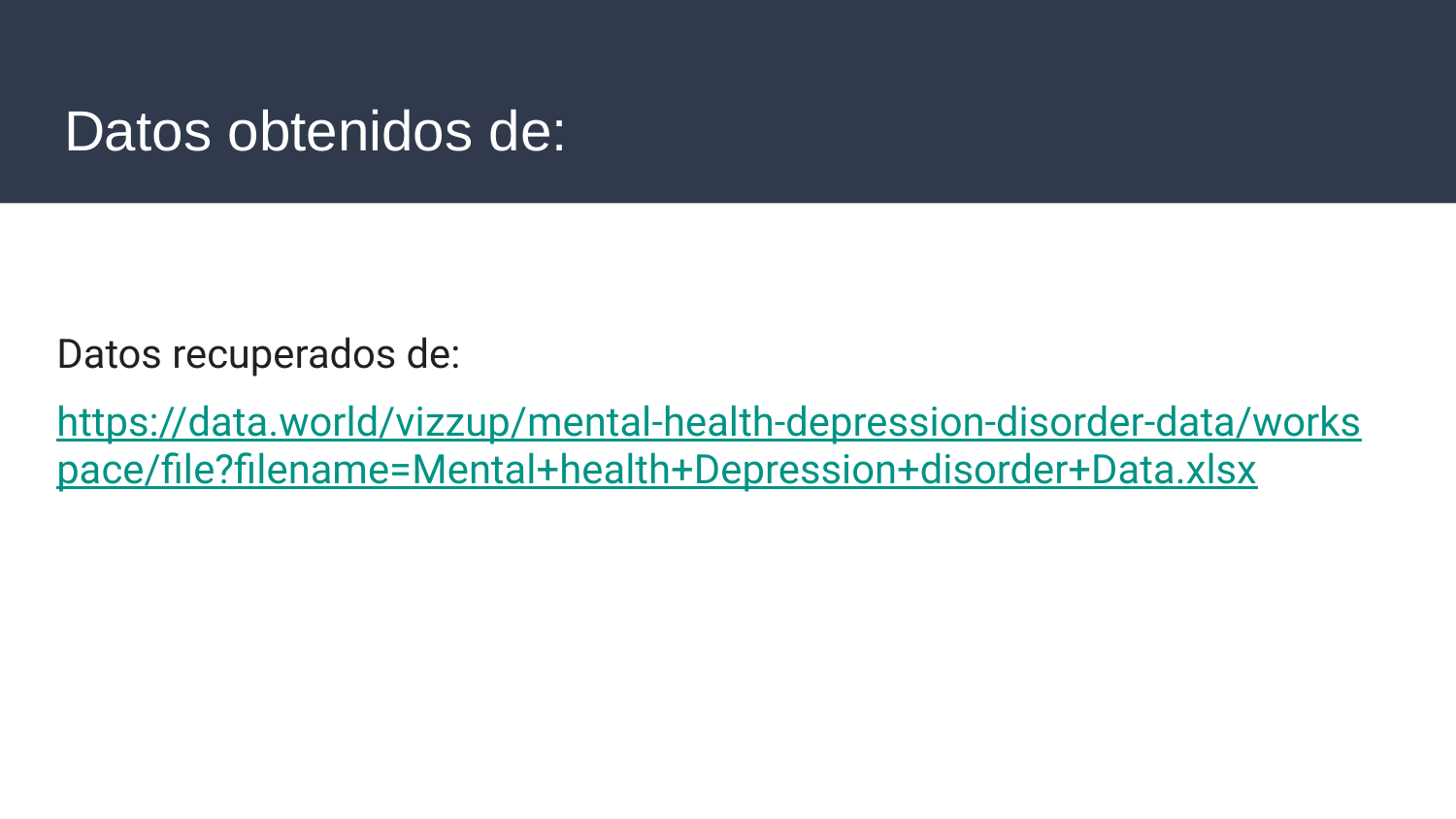

# Datos obtenidos de:

Datos recuperados de:
https://data.world/vizzup/mental-health-depression-disorder-data/workspace/file?filename=Mental+health+Depression+disorder+Data.xlsx